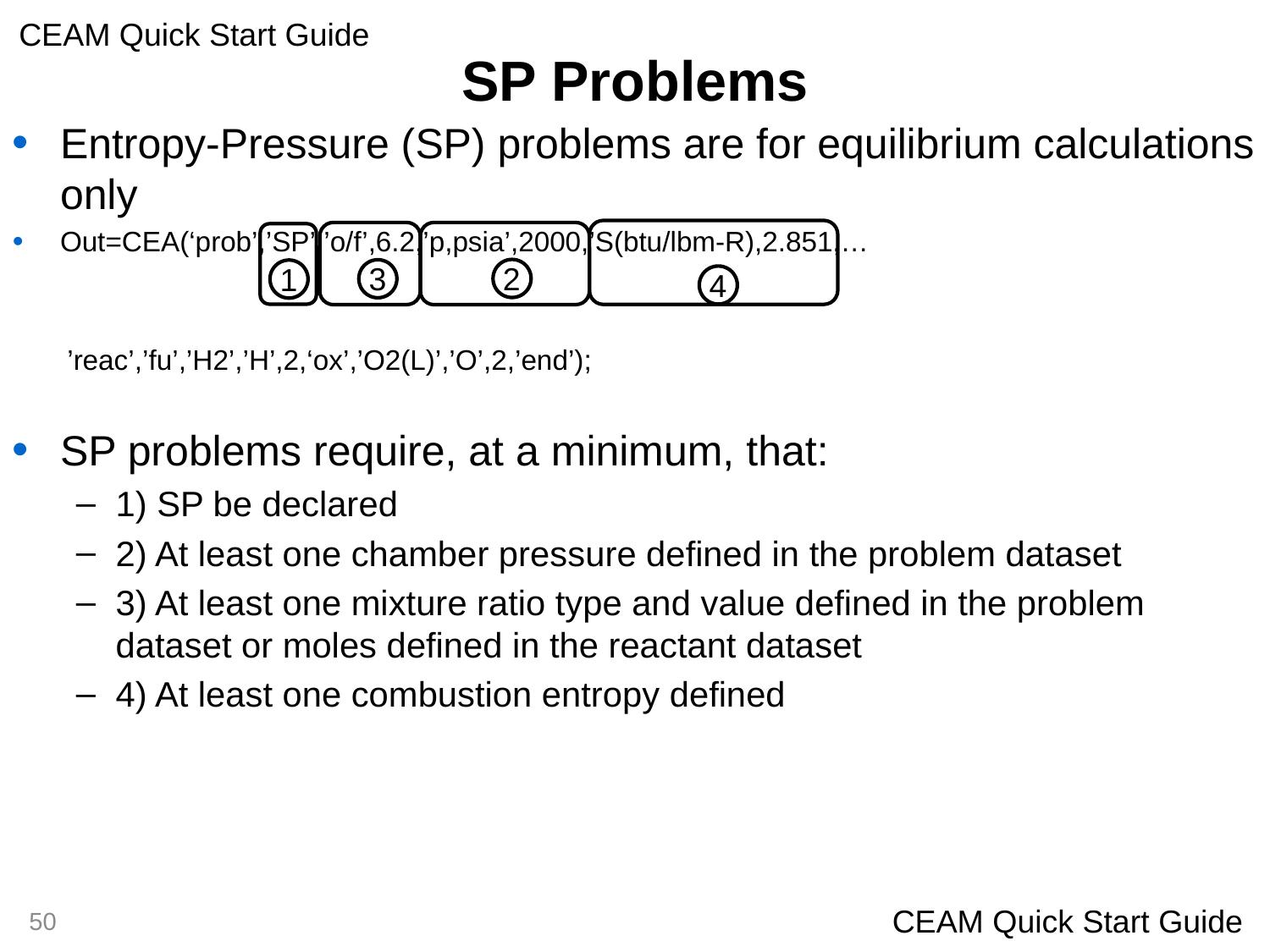

# SP Problems
Entropy-Pressure (SP) problems are for equilibrium calculations only
Out=CEA(‘prob’,’SP’,’o/f’,6.2,’p,psia’,2000,’S(btu/lbm-R),2.851,…

       ’reac’,’fu’,’H2’,’H’,2,‘ox’,’O2(L)’,’O’,2,’end’);

SP problems require, at a minimum, that:
1) SP be declared
2) At least one chamber pressure defined in the problem dataset
3) At least one mixture ratio type and value defined in the problem dataset or moles defined in the reactant dataset
4) At least one combustion entropy defined

2
3
1

4

50